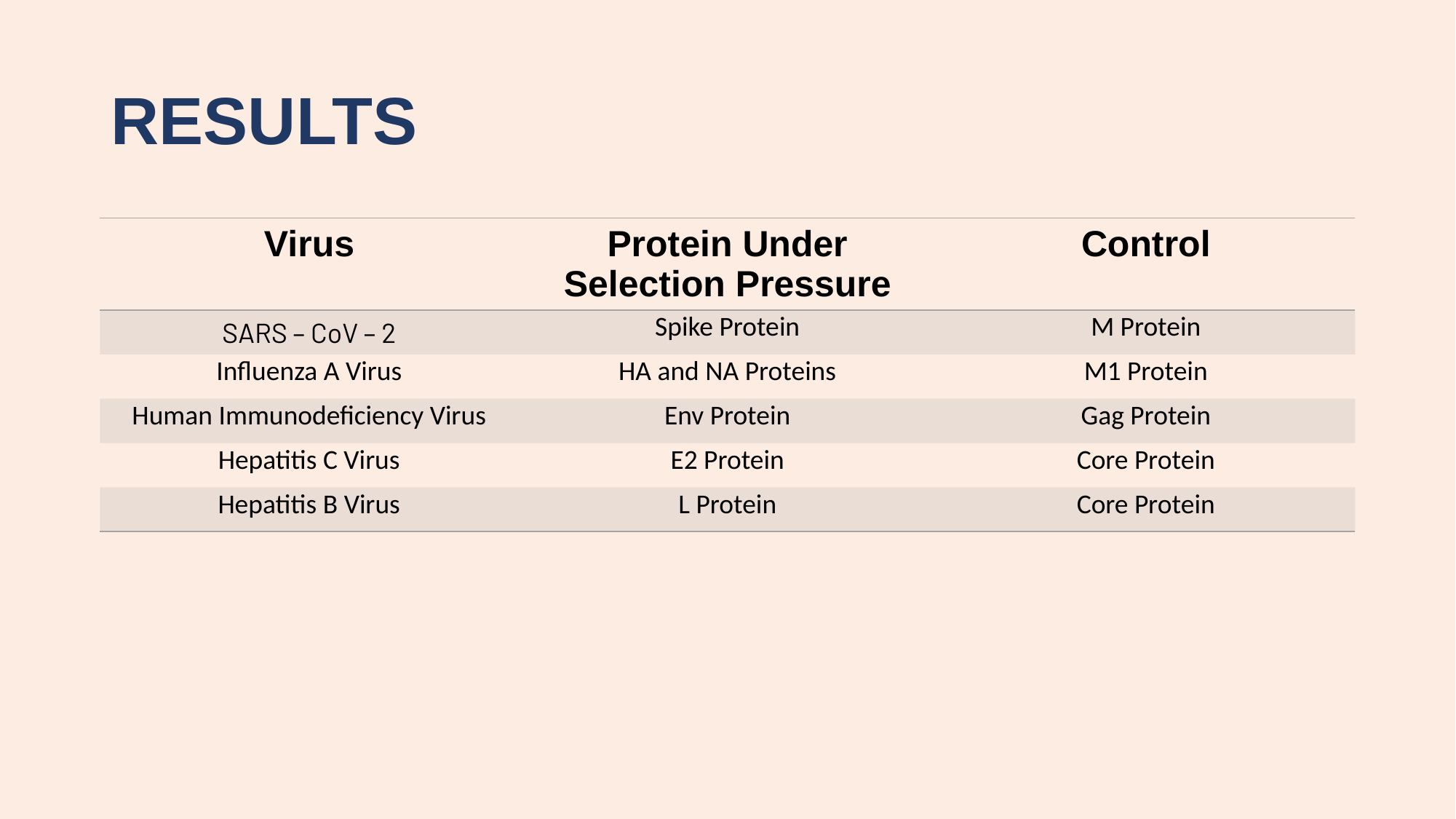

# RESULTS
| Virus | Protein Under Selection Pressure | Control |
| --- | --- | --- |
| SARS – CoV – 2 | Spike Protein | M Protein |
| Influenza A Virus | HA and NA Proteins | M1 Protein |
| Human Immunodeficiency Virus | Env Protein | Gag Protein |
| Hepatitis C Virus | E2 Protein | Core Protein |
| Hepatitis B Virus | L Protein | Core Protein |